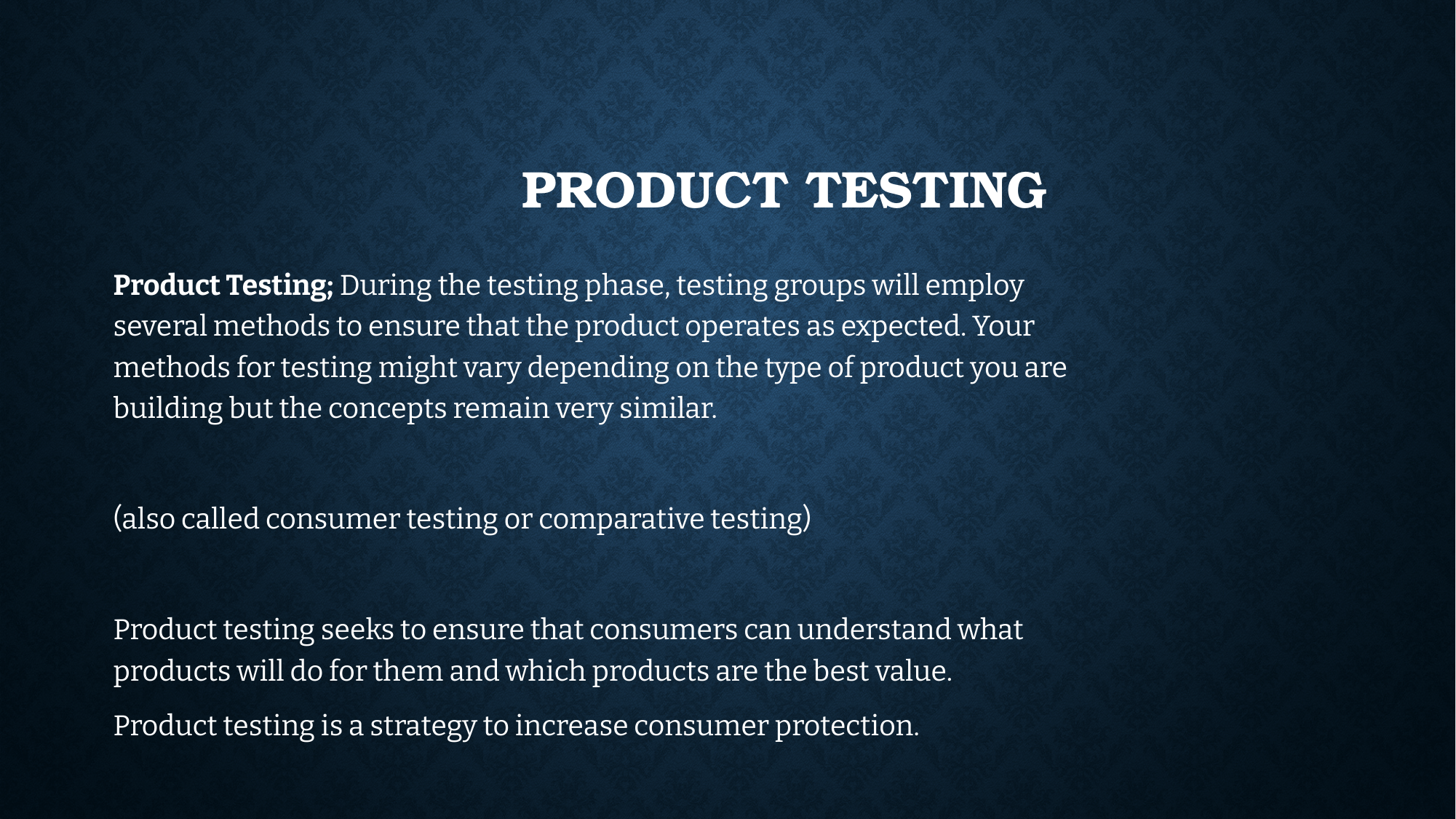

# Product Testing
Product Testing; During the testing phase, testing groups will employ several methods to ensure that the product operates as expected. Your methods for testing might vary depending on the type of product you are building but the concepts remain very similar.

(also called consumer testing or comparative testing)

Product testing seeks to ensure that consumers can understand what products will do for them and which products are the best value.
Product testing is a strategy to increase consumer protection.